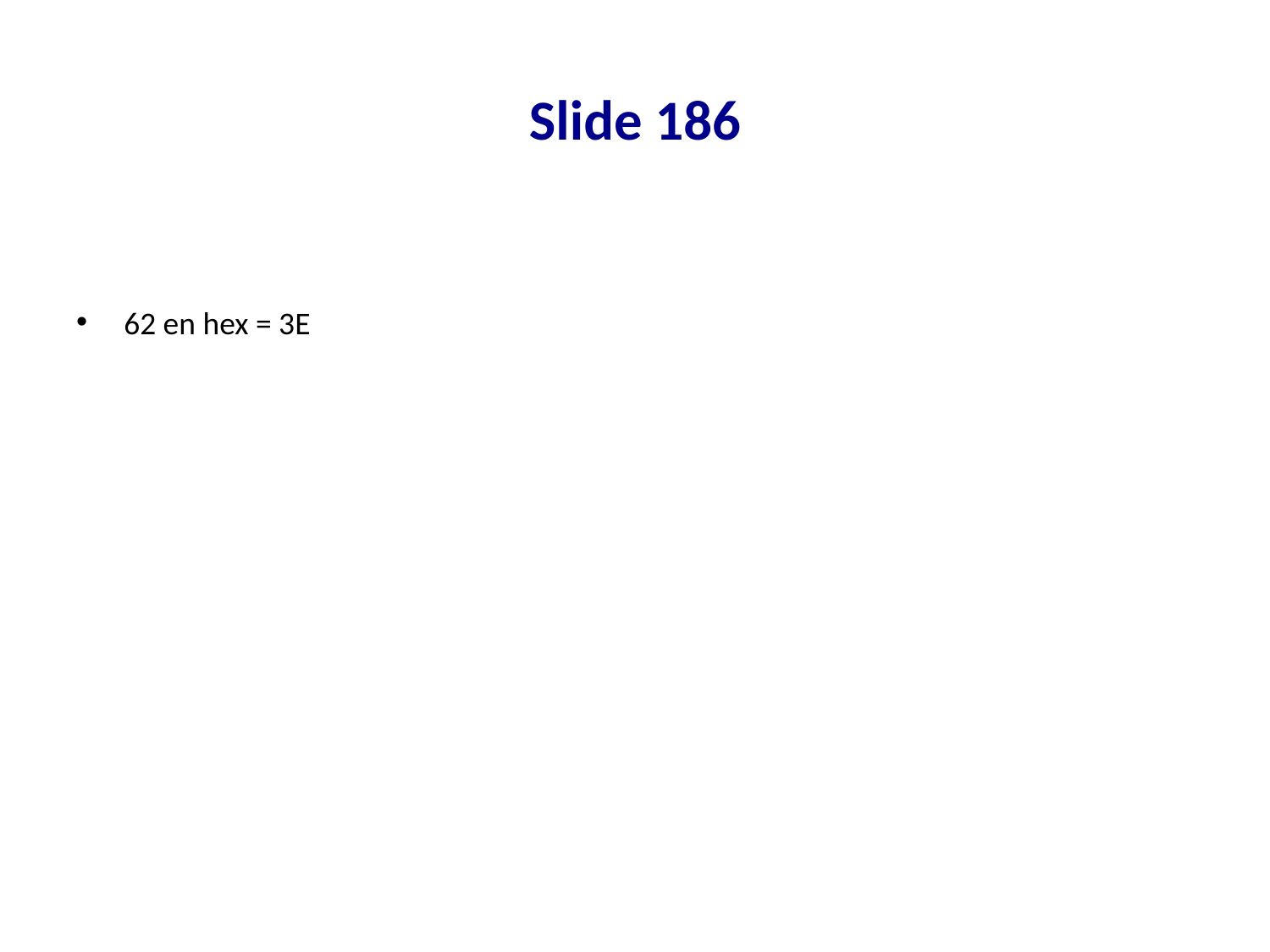

# Slide 186

62 en hex = 3E